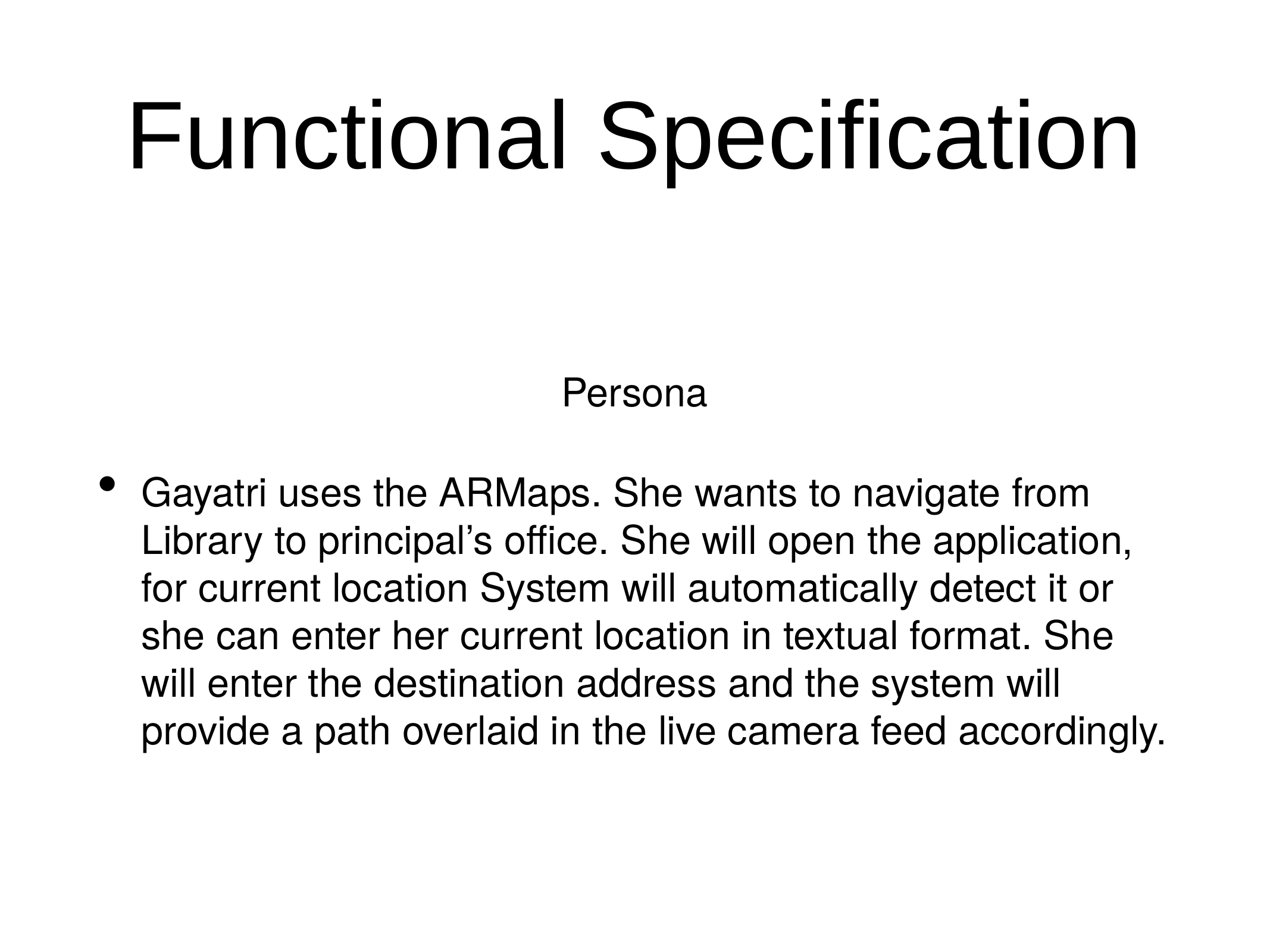

# Functional Specification
Persona
Gayatri uses the ARMaps. She wants to navigate from Library to principal’s office. She will open the application, for current location System will automatically detect it or she can enter her current location in textual format. She will enter the destination address and the system will provide a path overlaid in the live camera feed accordingly.